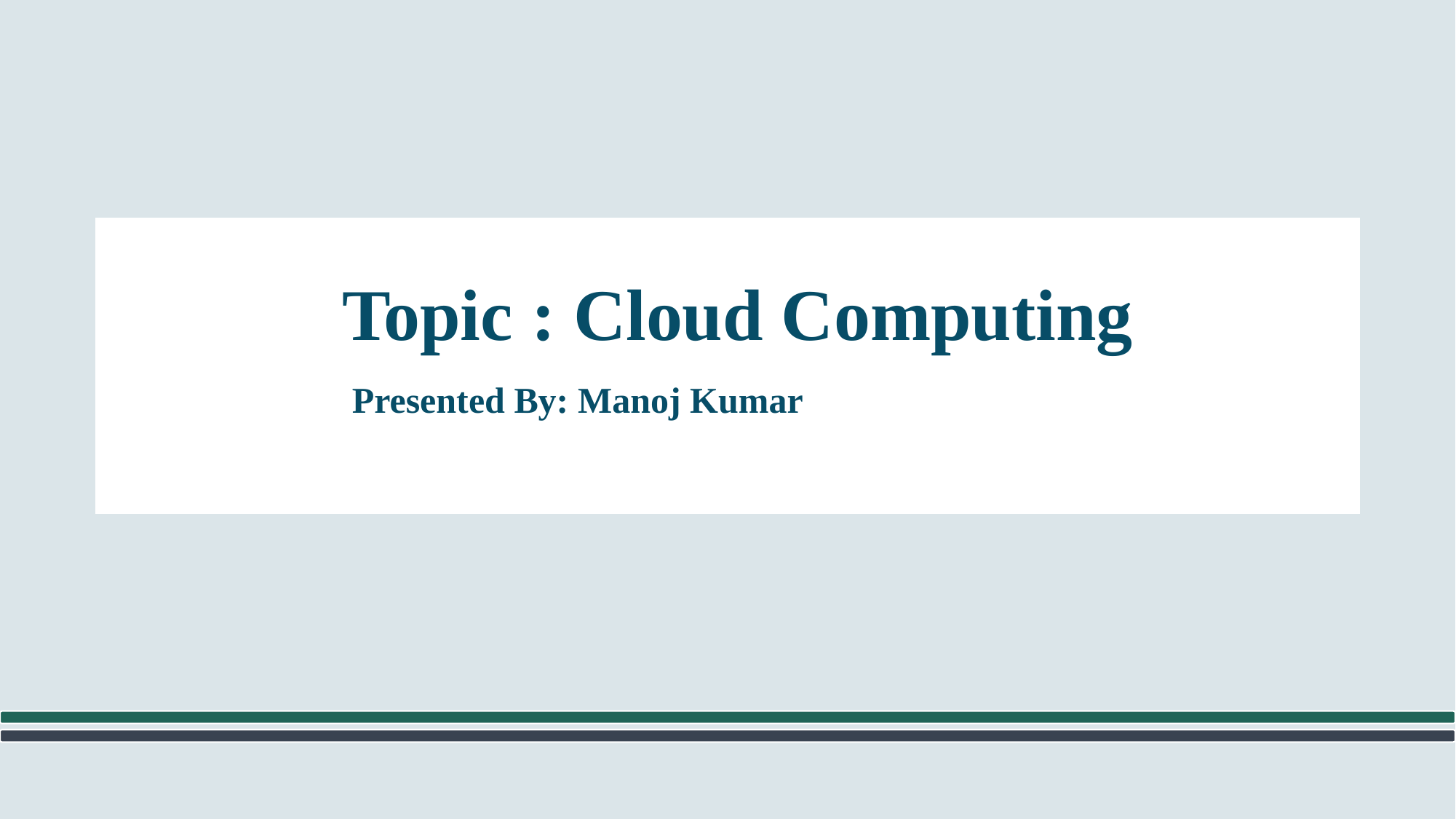

Topic : Cloud Computing
                           Presented By: Manoj Kumar